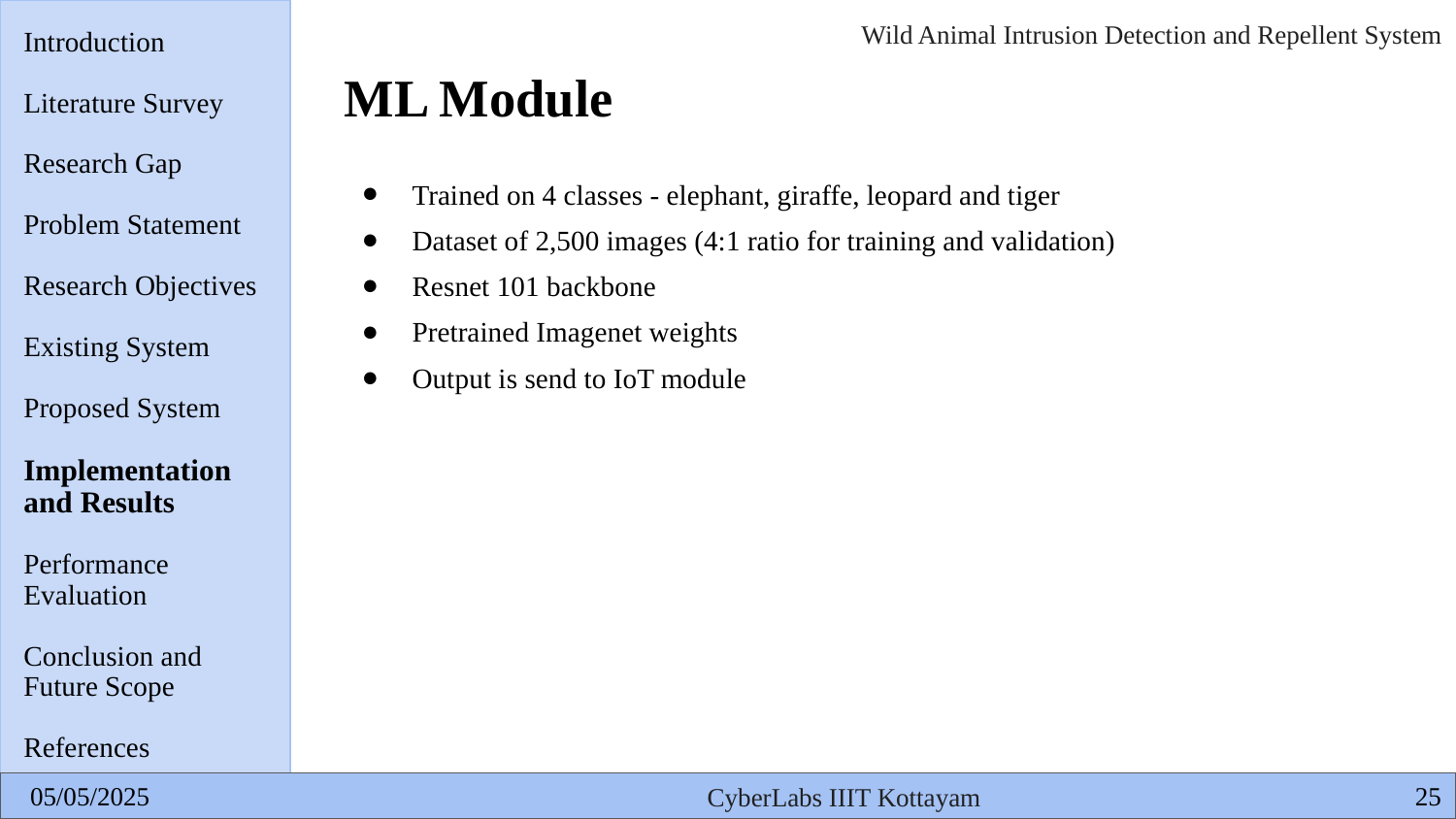

Introduction

Literature Survey

Research Gap

Problem Statement

Research Objectives

Existing System

Proposed System

Implementation
and Results

Performance
Evaluation

Conclusion and
Future Scope

References

# ML Module
Trained on 4 classes - elephant, giraffe, leopard and tiger
Dataset of 2,500 images (4:1 ratio for training and validation)
Resnet 101 backbone
Pretrained Imagenet weights
Output is send to IoT module

25